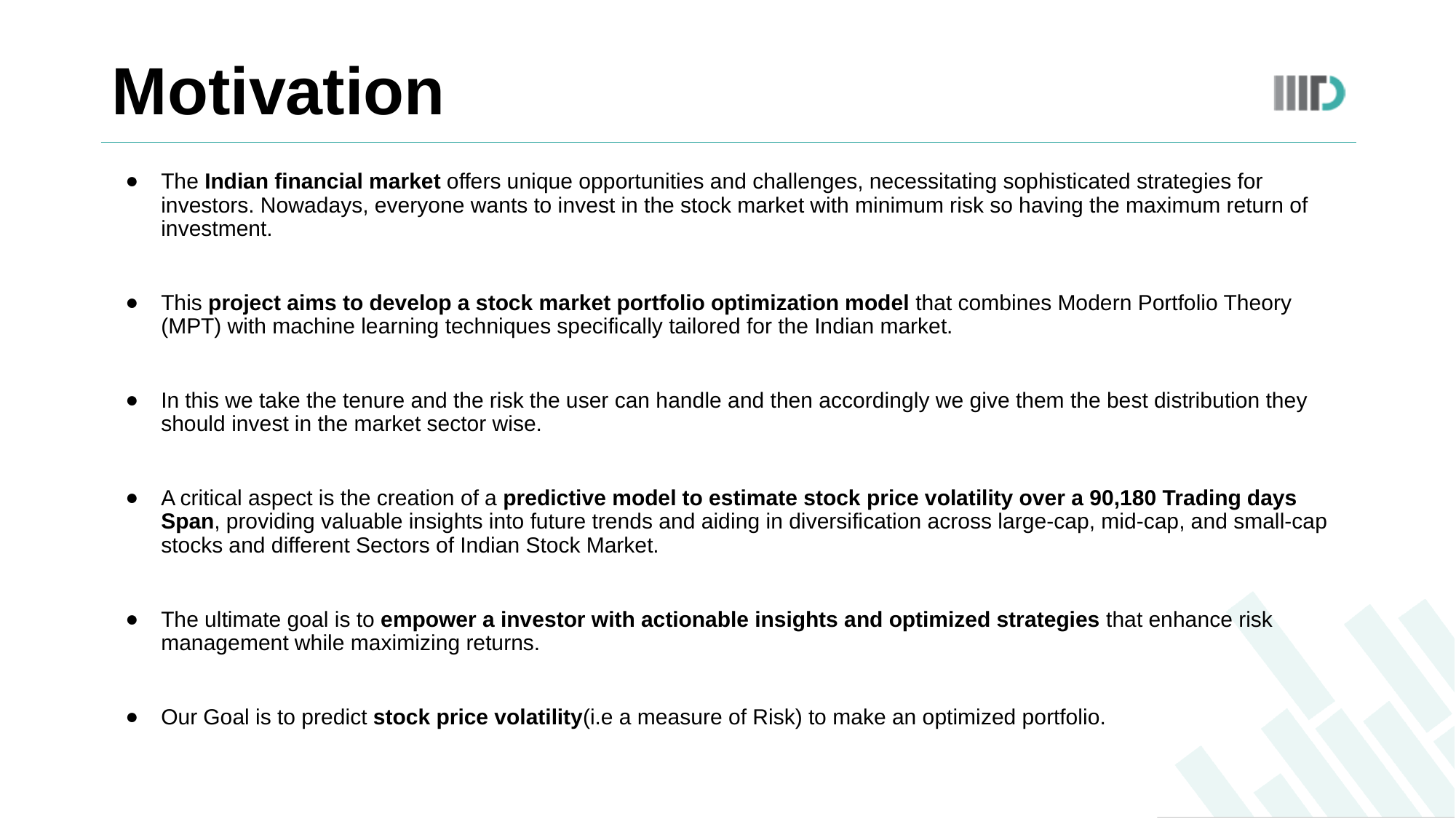

# Motivation
The Indian financial market offers unique opportunities and challenges, necessitating sophisticated strategies for investors. Nowadays, everyone wants to invest in the stock market with minimum risk so having the maximum return of investment.

This project aims to develop a stock market portfolio optimization model that combines Modern Portfolio Theory (MPT) with machine learning techniques specifically tailored for the Indian market.

In this we take the tenure and the risk the user can handle and then accordingly we give them the best distribution they should invest in the market sector wise.

A critical aspect is the creation of a predictive model to estimate stock price volatility over a 90,180 Trading days Span, providing valuable insights into future trends and aiding in diversification across large-cap, mid-cap, and small-cap stocks and different Sectors of Indian Stock Market.

The ultimate goal is to empower a investor with actionable insights and optimized strategies that enhance risk management while maximizing returns.

Our Goal is to predict stock price volatility(i.e a measure of Risk) to make an optimized portfolio.